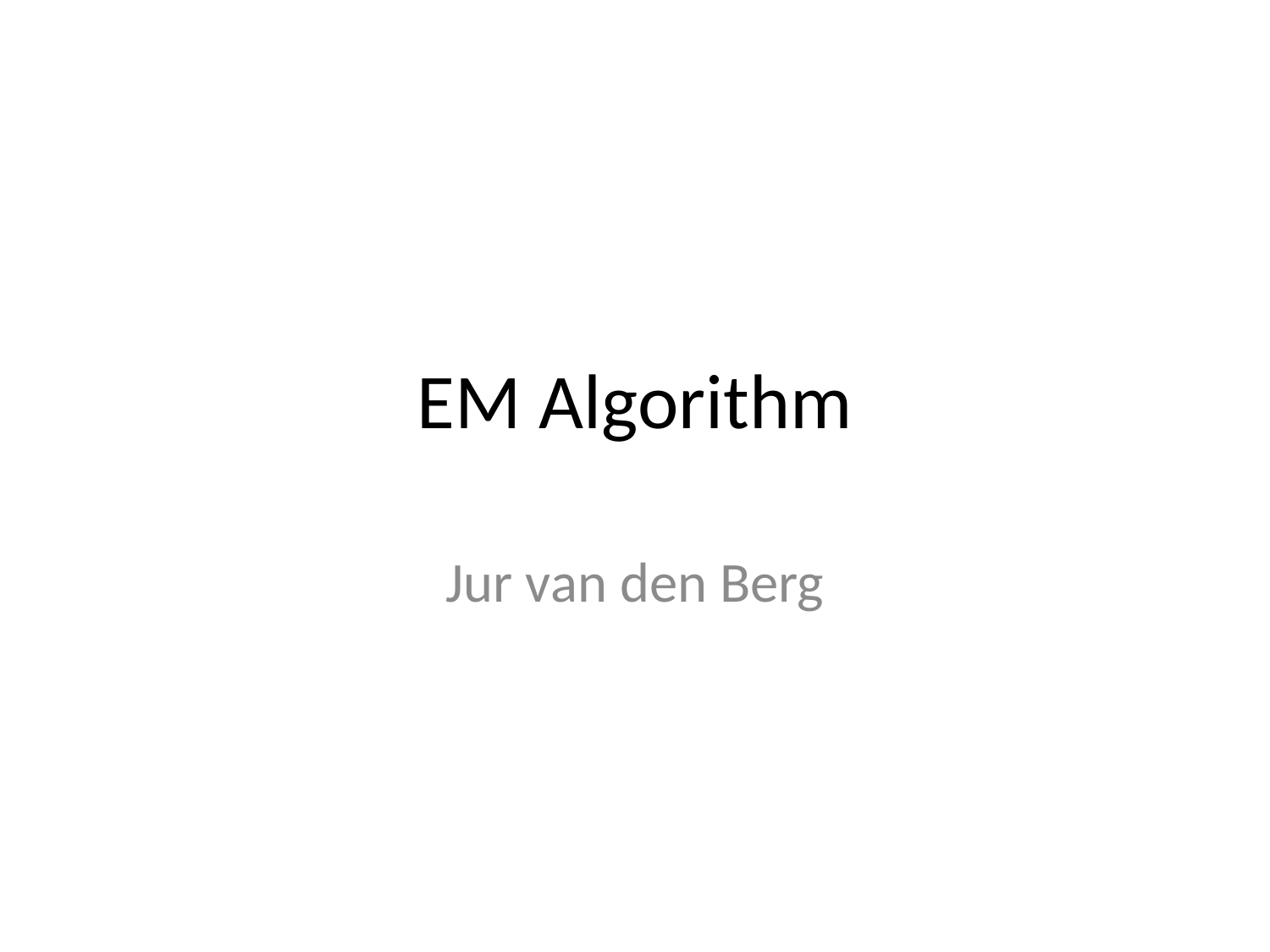

# EM Algorithm
Jur van den Berg